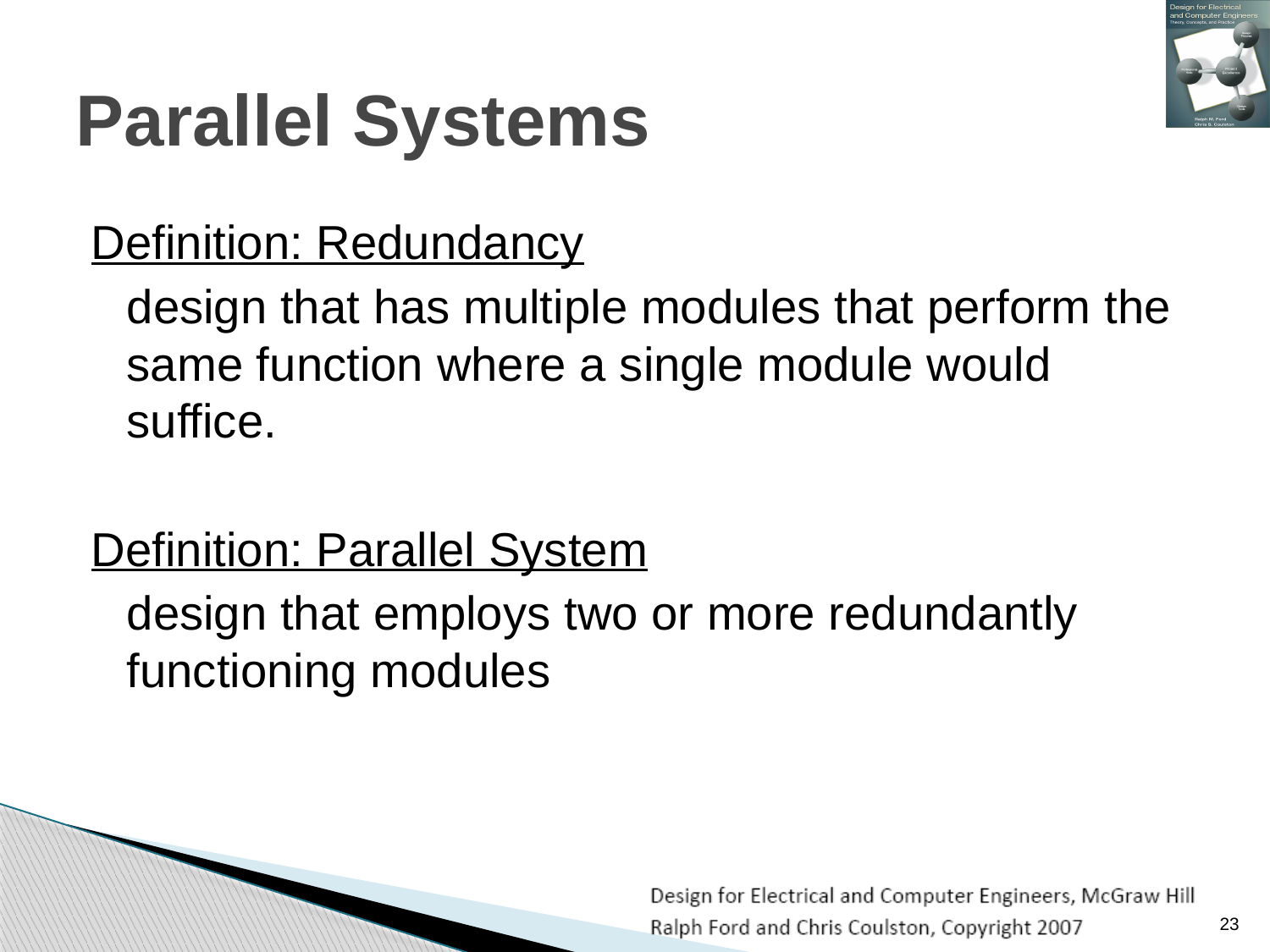

# Parallel Systems
Definition: Redundancy
	design that has multiple modules that perform the same function where a single module would suffice.

Definition: Parallel System
	design that employs two or more redundantly functioning modules
23